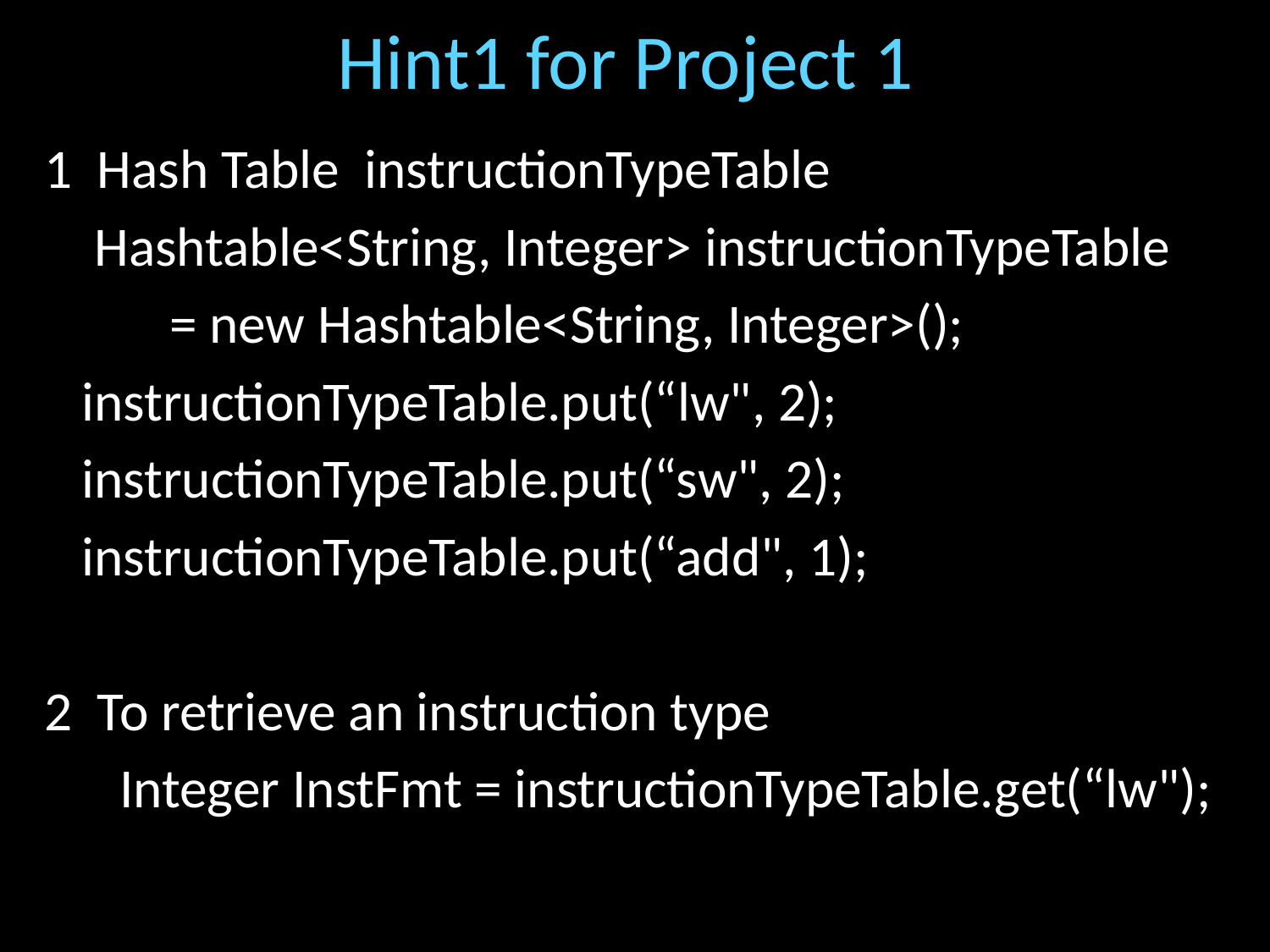

# Hint1 for Project 1
1  Hash Table  instructionTypeTable
    Hashtable<String, Integer> instructionTypeTable
          = new Hashtable<String, Integer>();
   instructionTypeTable.put(“lw", 2);
   instructionTypeTable.put(“sw", 2);
   instructionTypeTable.put(“add", 1);

2  To retrieve an instruction type
      Integer InstFmt = instructionTypeTable.get(“lw");